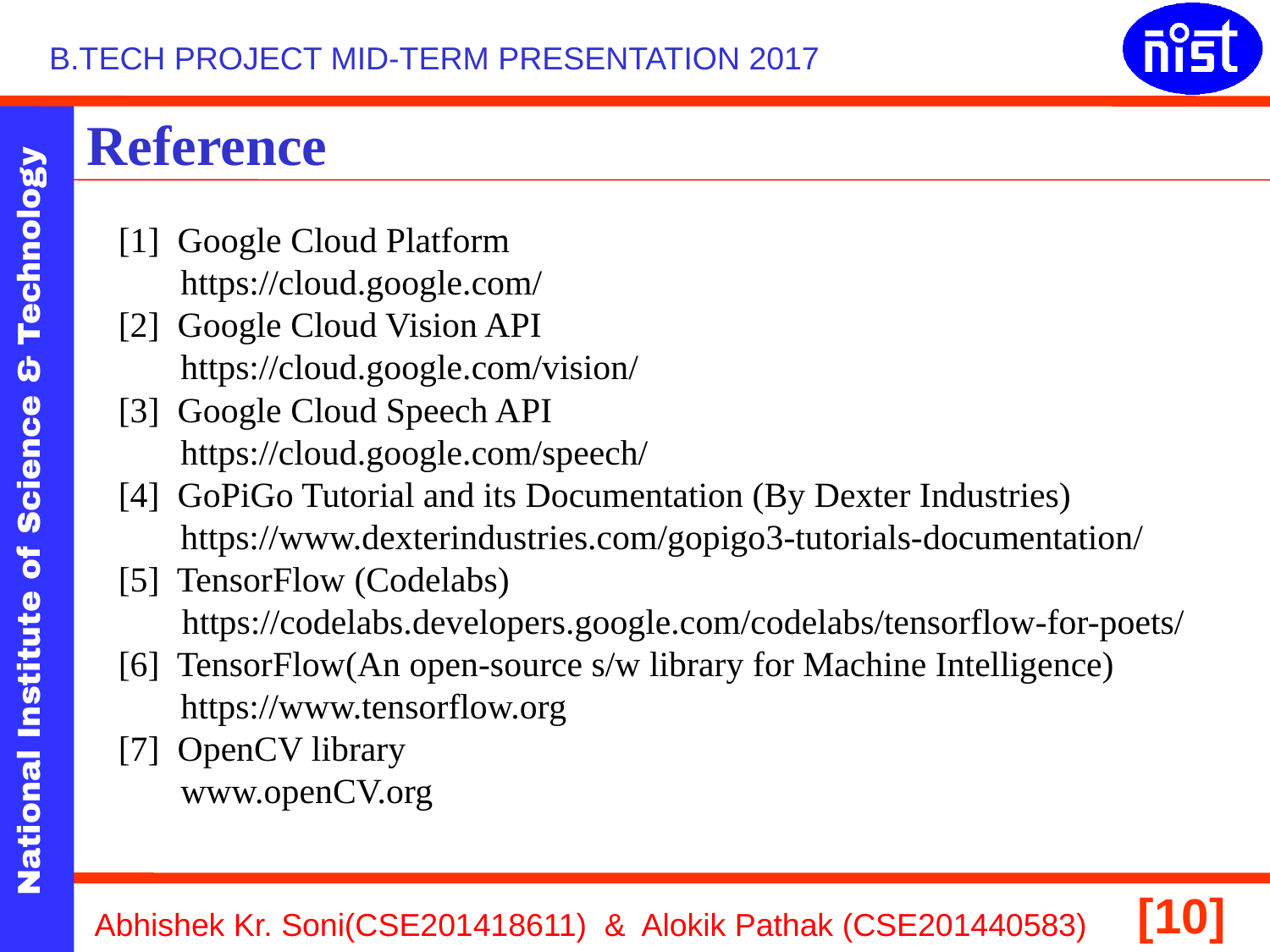

B.TECH PROJECT MID-TERM PRESENTATION 2017
Reference
[1]  Google Cloud Platform
       https://cloud.google.com/
[2]  Google Cloud Vision API
       https://cloud.google.com/vision/
[3]  Google Cloud Speech API
       https://cloud.google.com/speech/
[4]  GoPiGo Tutorial and its Documentation (By Dexter Industries)
       https://www.dexterindustries.com/gopigo3-tutorials-documentation/
[5]  TensorFlow (Codelabs) https://codelabs.developers.google.com/codelabs/tensorflow-for-poets/
[6]  TensorFlow(An open-source s/w library for Machine Intelligence)
       https://www.tensorflow.org
[7]  OpenCV library
       www.openCV.org
Abhishek Kr. Soni(CSE201418611)  &  Alokik Pathak (CSE201440583)